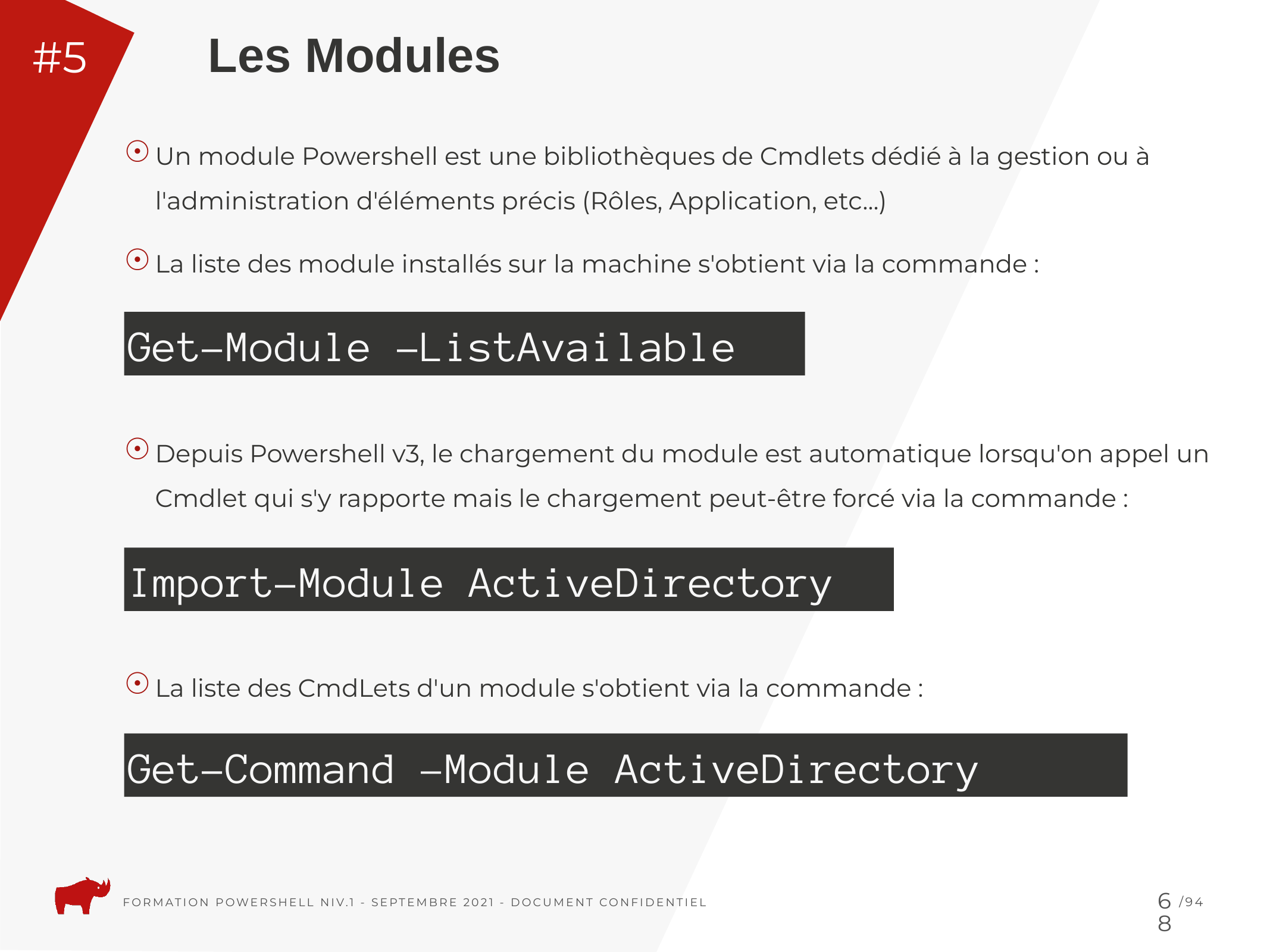

Les Modules
#5
Un module Powershell est une bibliothèques de Cmdlets dédié à la gestion ou à l'administration d'éléments précis (Rôles, Application, etc…)
La liste des module installés sur la machine s'obtient via la commande :

Depuis Powershell v3, le chargement du module est automatique lorsqu'on appel un Cmdlet qui s'y rapporte mais le chargement peut-être forcé via la commande :

La liste des CmdLets d'un module s'obtient via la commande :

Get-Module -ListAvailable
Import-Module ActiveDirectory
Get-Command –Module ActiveDirectory
68